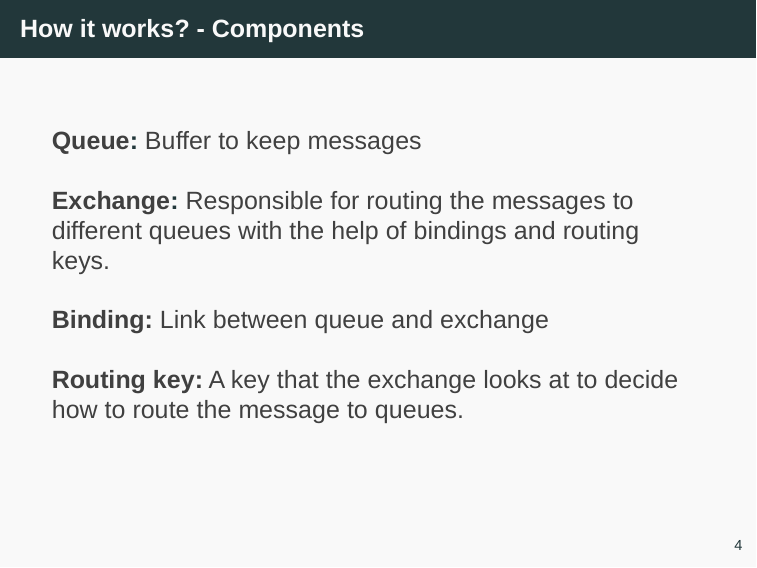

# How it works? - Components
Queue: Buffer to keep messages

Exchange: Responsible for routing the messages to different queues with the help of bindings and routing keys.

Binding: Link between queue and exchange

Routing key: A key that the exchange looks at to decide how to route the message to queues.
4